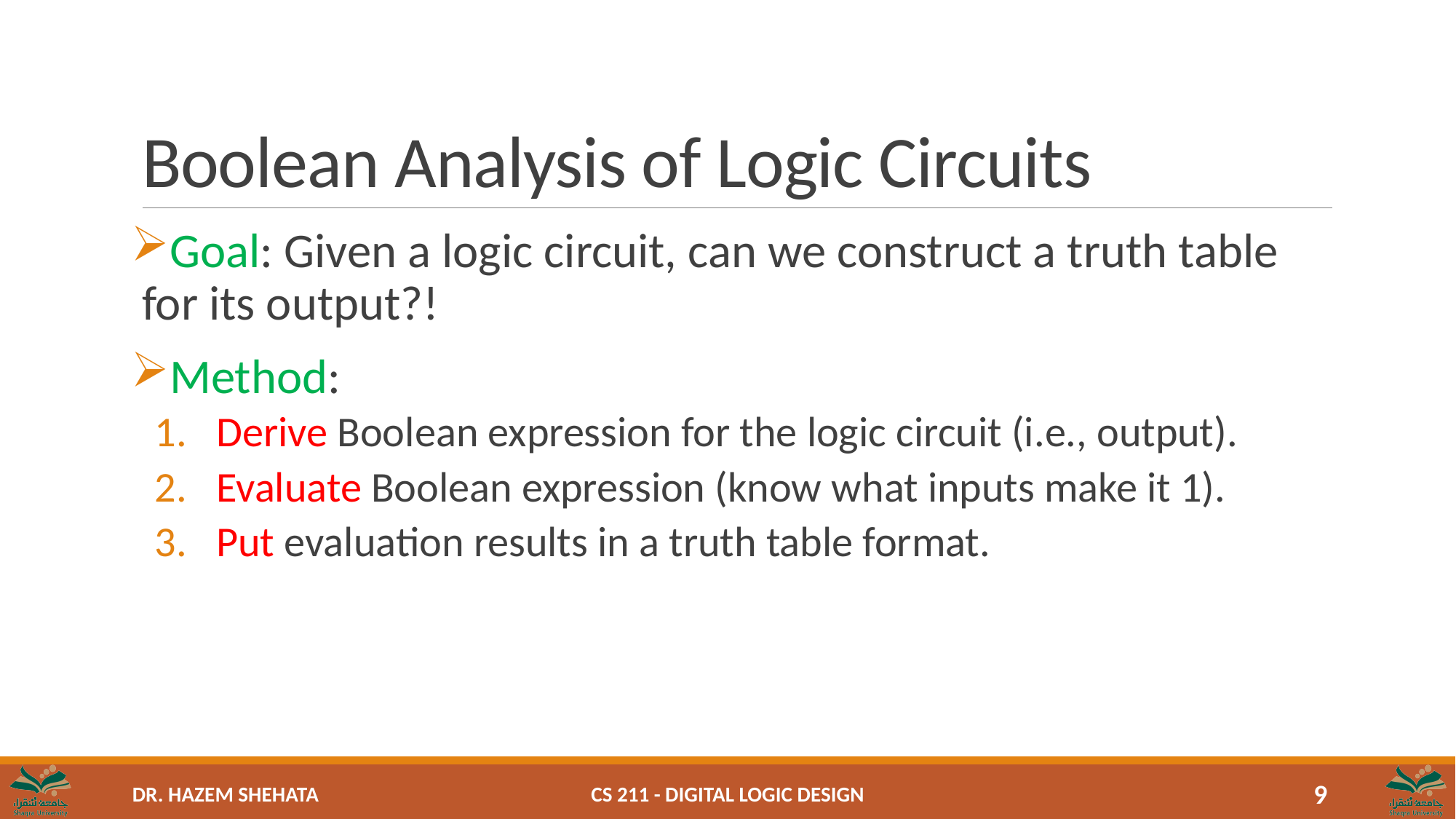

# Boolean Analysis of Logic Circuits
Goal: Given a logic circuit, can we construct a truth table for its output?!
Method:
Derive Boolean expression for the logic circuit (i.e., output).
Evaluate Boolean expression (know what inputs make it 1).
Put evaluation results in a truth table format.
CS 211 - Digital Logic Design
9